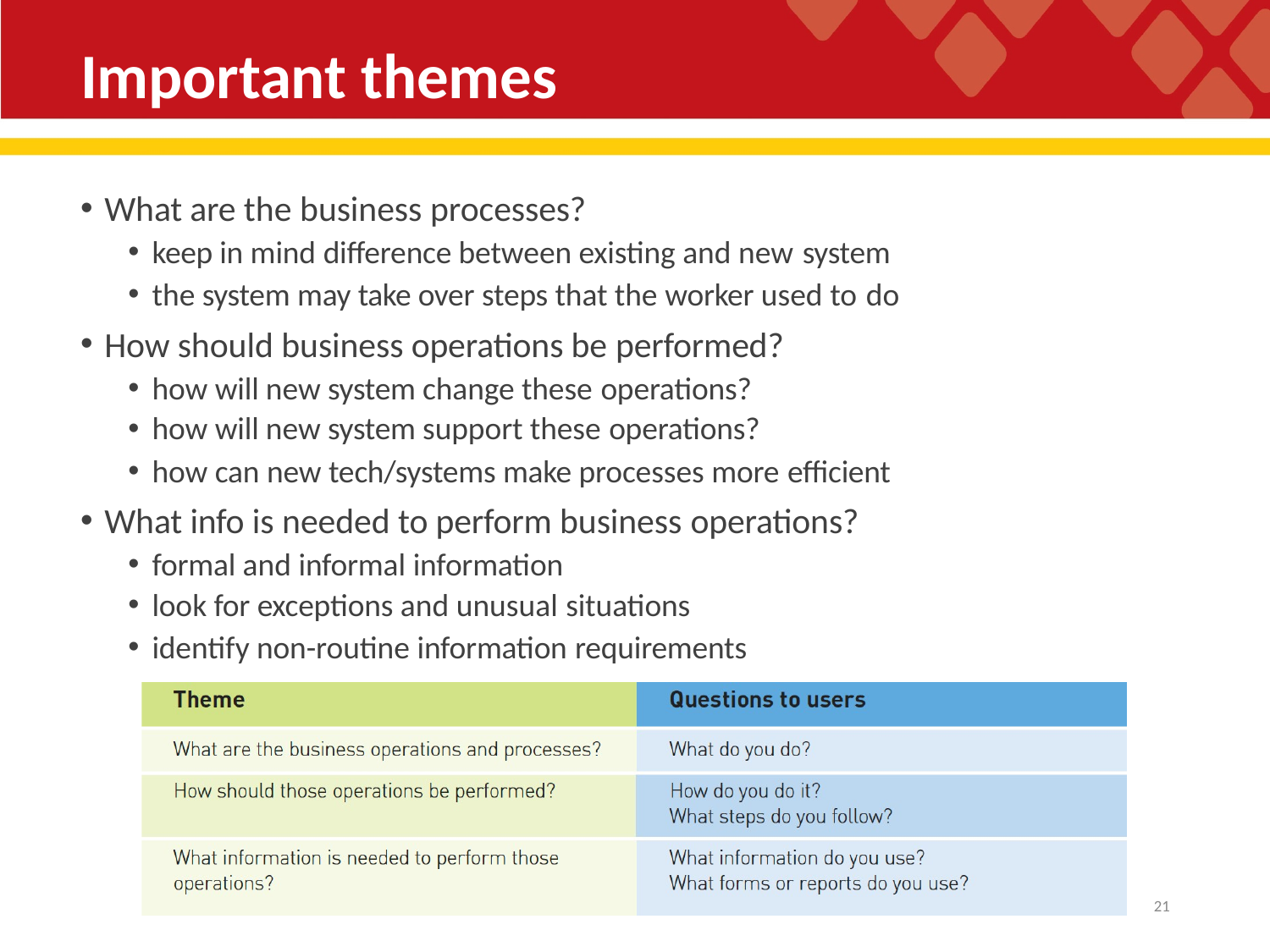

# Important themes
What are the business processes?
keep in mind difference between existing and new system
the system may take over steps that the worker used to do
How should business operations be performed?
how will new system change these operations?
how will new system support these operations?
how can new tech/systems make processes more efficient
What info is needed to perform business operations?
formal and informal information
look for exceptions and unusual situations
identify non-routine information requirements

21